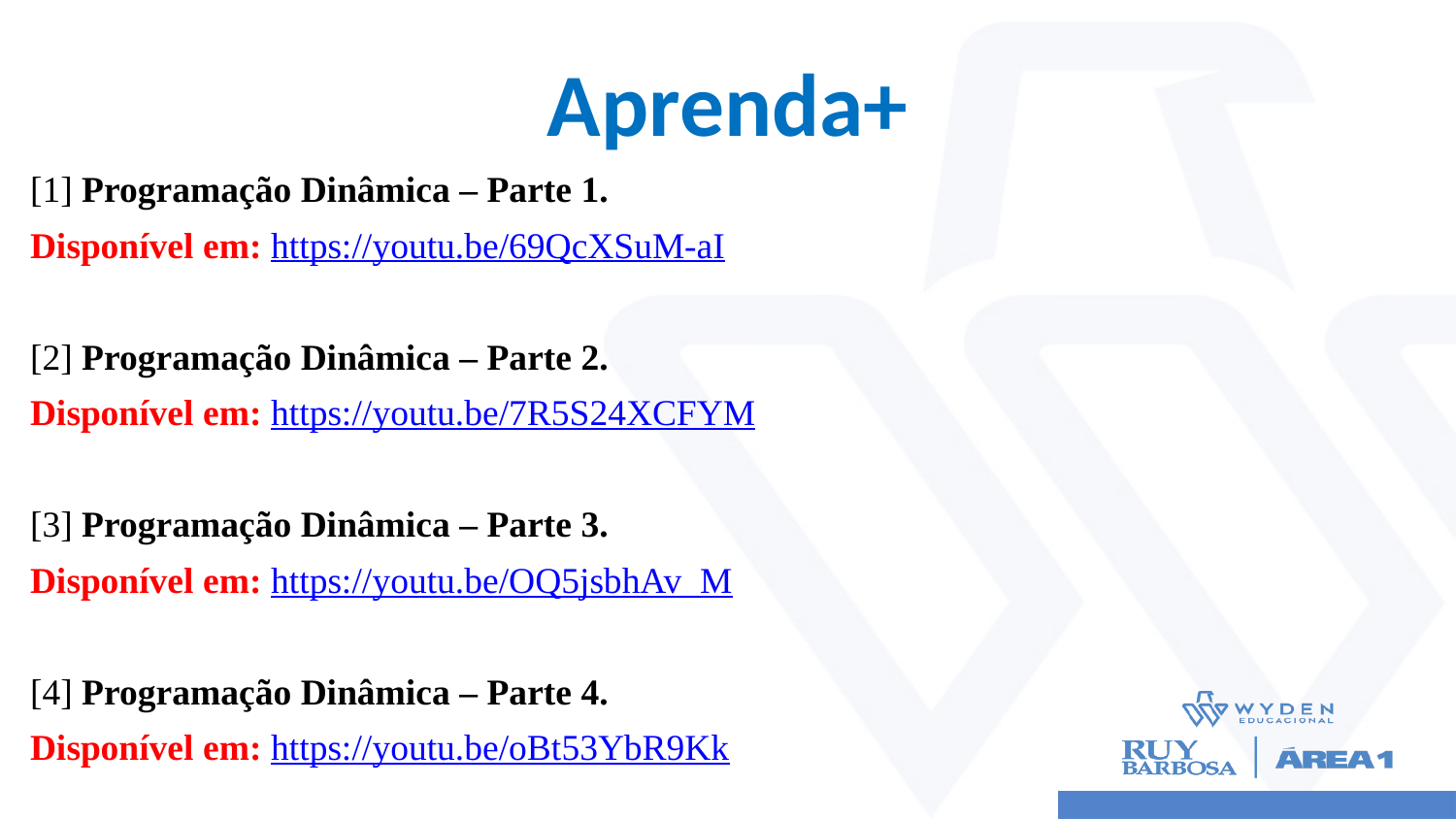

# Aprenda+
[1] Programação Dinâmica – Parte 1.
Disponível em: https://youtu.be/69QcXSuM-aI

[2] Programação Dinâmica – Parte 2.
Disponível em: https://youtu.be/7R5S24XCFYM

[3] Programação Dinâmica – Parte 3.
Disponível em: https://youtu.be/OQ5jsbhAv_M

[4] Programação Dinâmica – Parte 4.
Disponível em: https://youtu.be/oBt53YbR9Kk